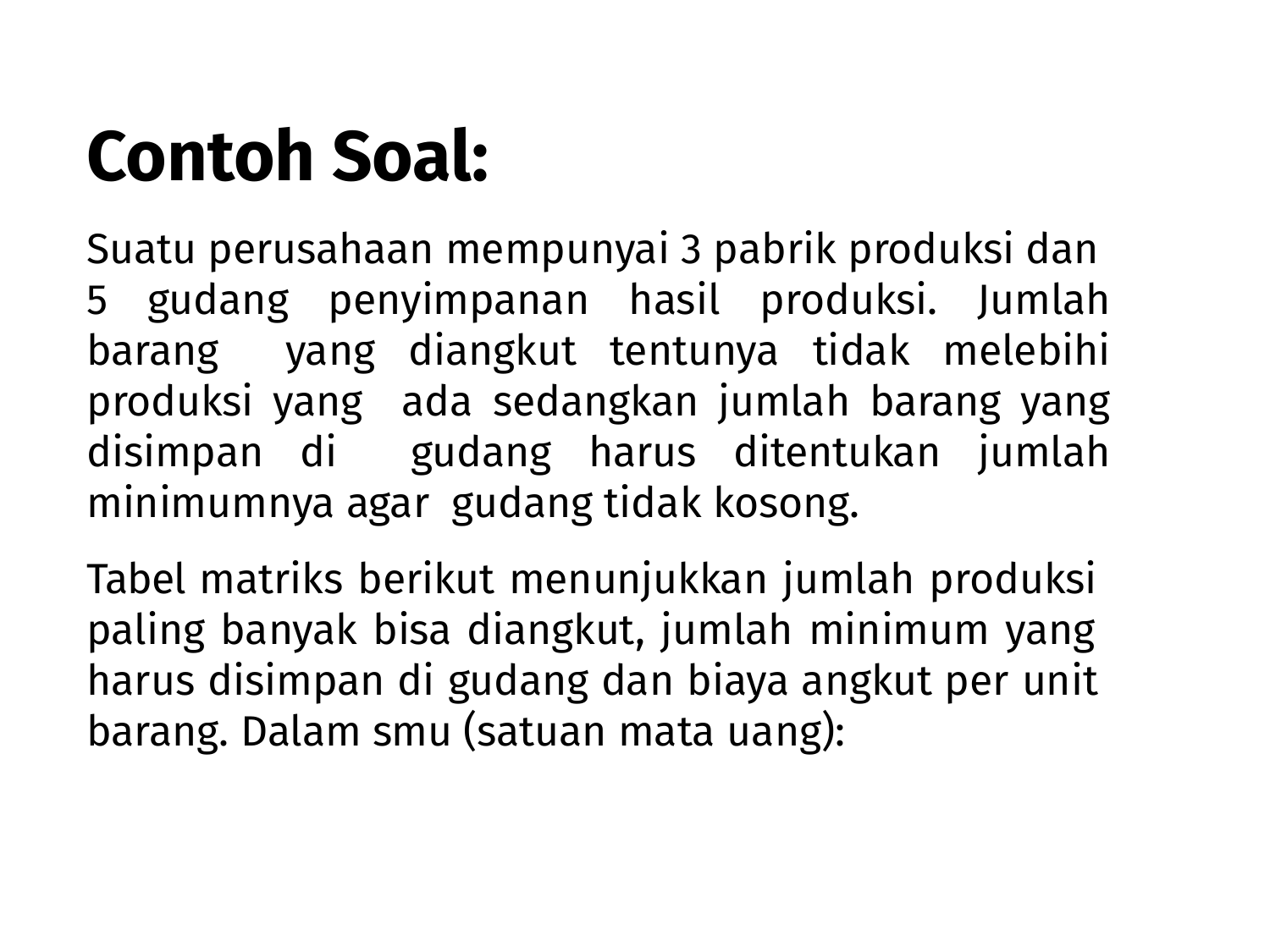

# Contoh Soal:
Suatu perusahaan mempunyai 3 pabrik produksi dan  5 gudang penyimpanan hasil produksi. Jumlah barang  yang diangkut tentunya tidak melebihi produksi yang  ada sedangkan jumlah barang yang disimpan di  gudang harus ditentukan jumlah minimumnya agar  gudang tidak kosong.
Tabel matriks berikut menunjukkan jumlah produksi  paling banyak bisa diangkut, jumlah minimum yang  harus disimpan di gudang dan biaya angkut per unit  barang. Dalam smu (satuan mata uang):